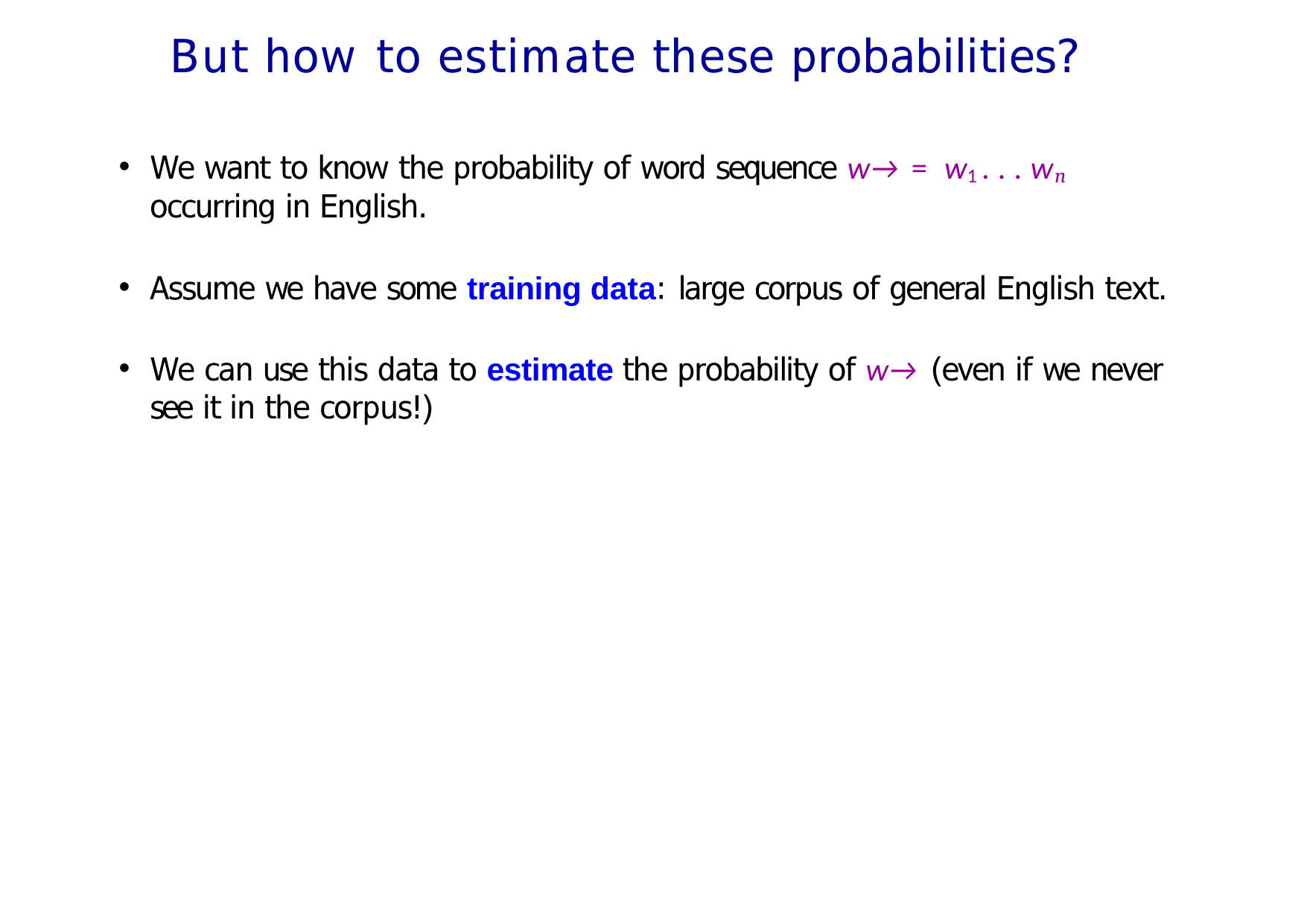

# But how to estimate these probabilities?
We want to know the probability of word sequence w→ = w1 . . . wn occurring in English.

Assume we have some training data: large corpus of general English text.

We can use this data to estimate the probability of w→ (even if we never see it in the corpus!)